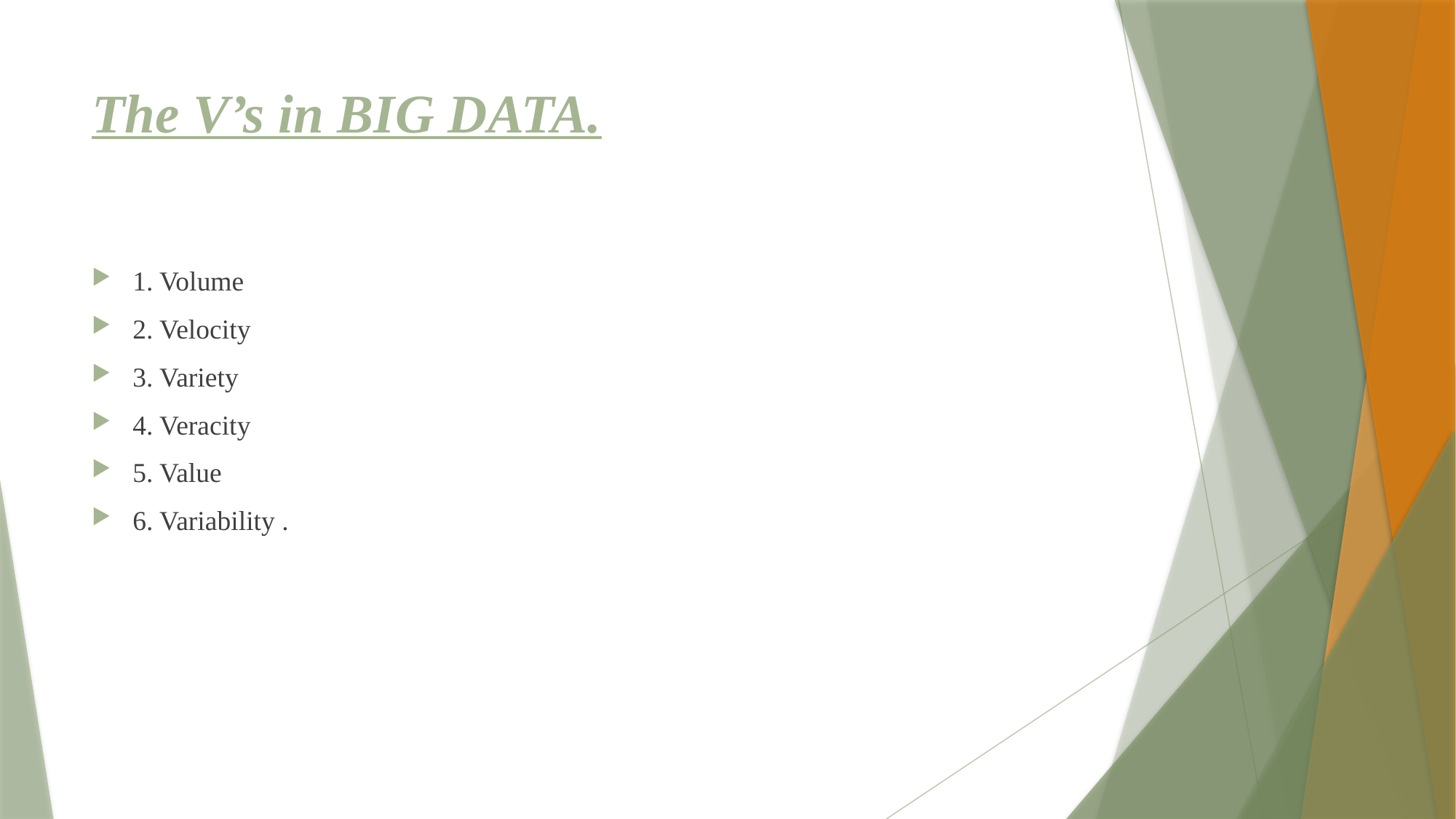

# The V’s in BIG DATA.
1. Volume
2. Velocity
3. Variety
4. Veracity
5. Value
6. Variability .Variability